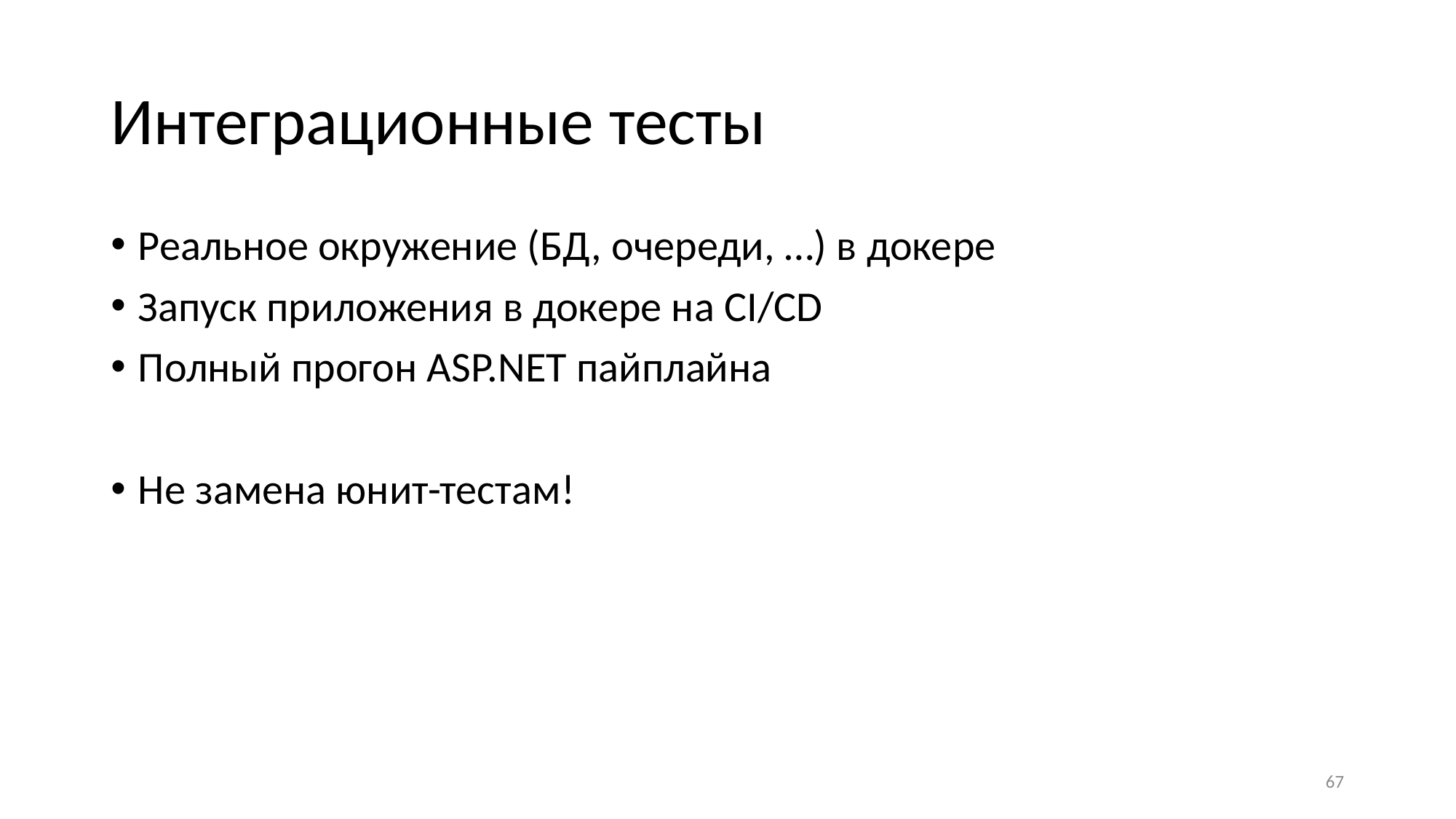

# Интеграционные тесты
Реальное окружение (БД, очереди, …) в докере
Запуск приложения в докере на CI/CD
Полный прогон ASP.NET пайплайна

Не замена юнит-тестам!
67